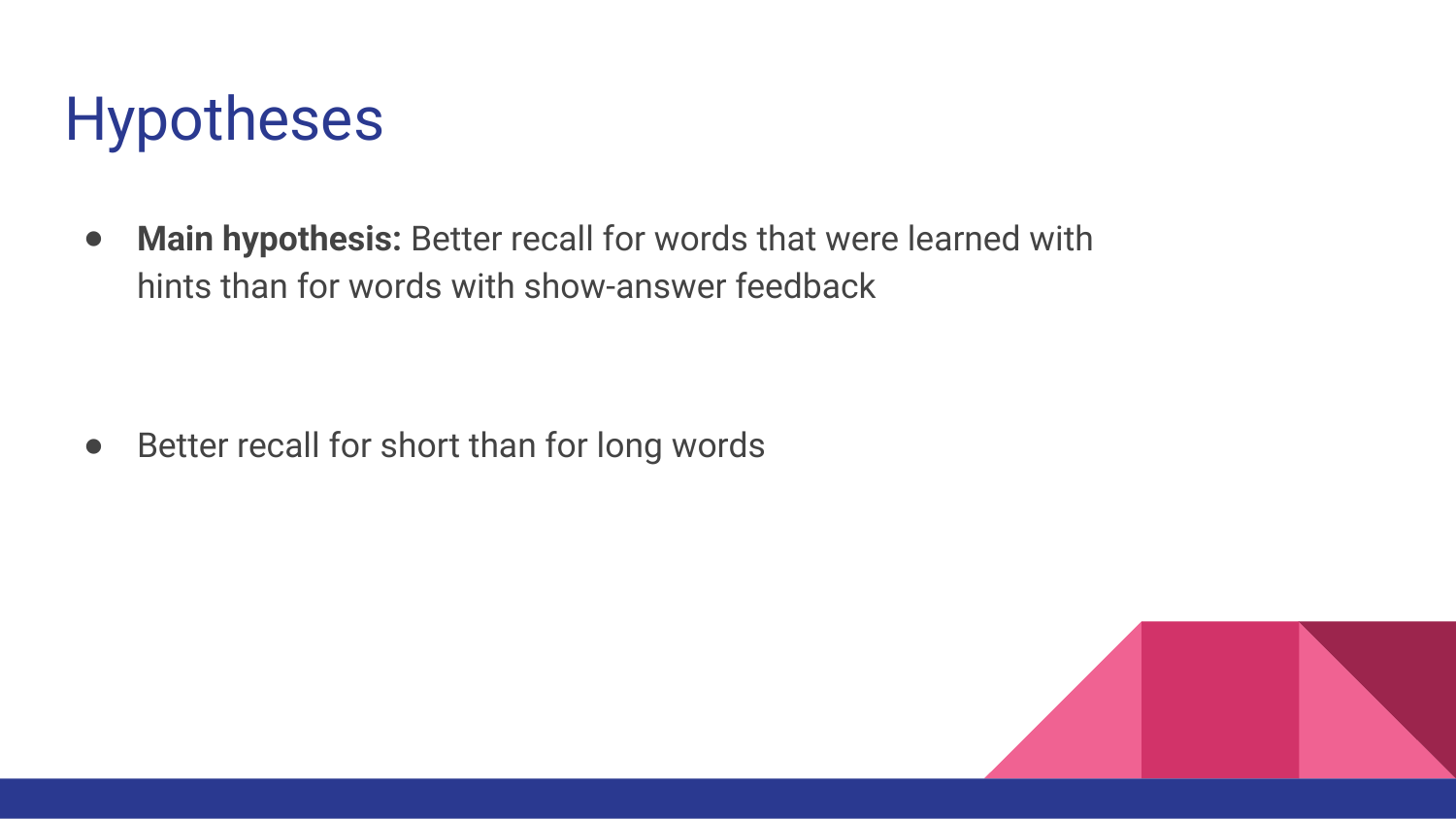

# Hypotheses
Main hypothesis: Better recall for words that were learned with hints than for words with show-answer feedback

Better recall for short than for long words